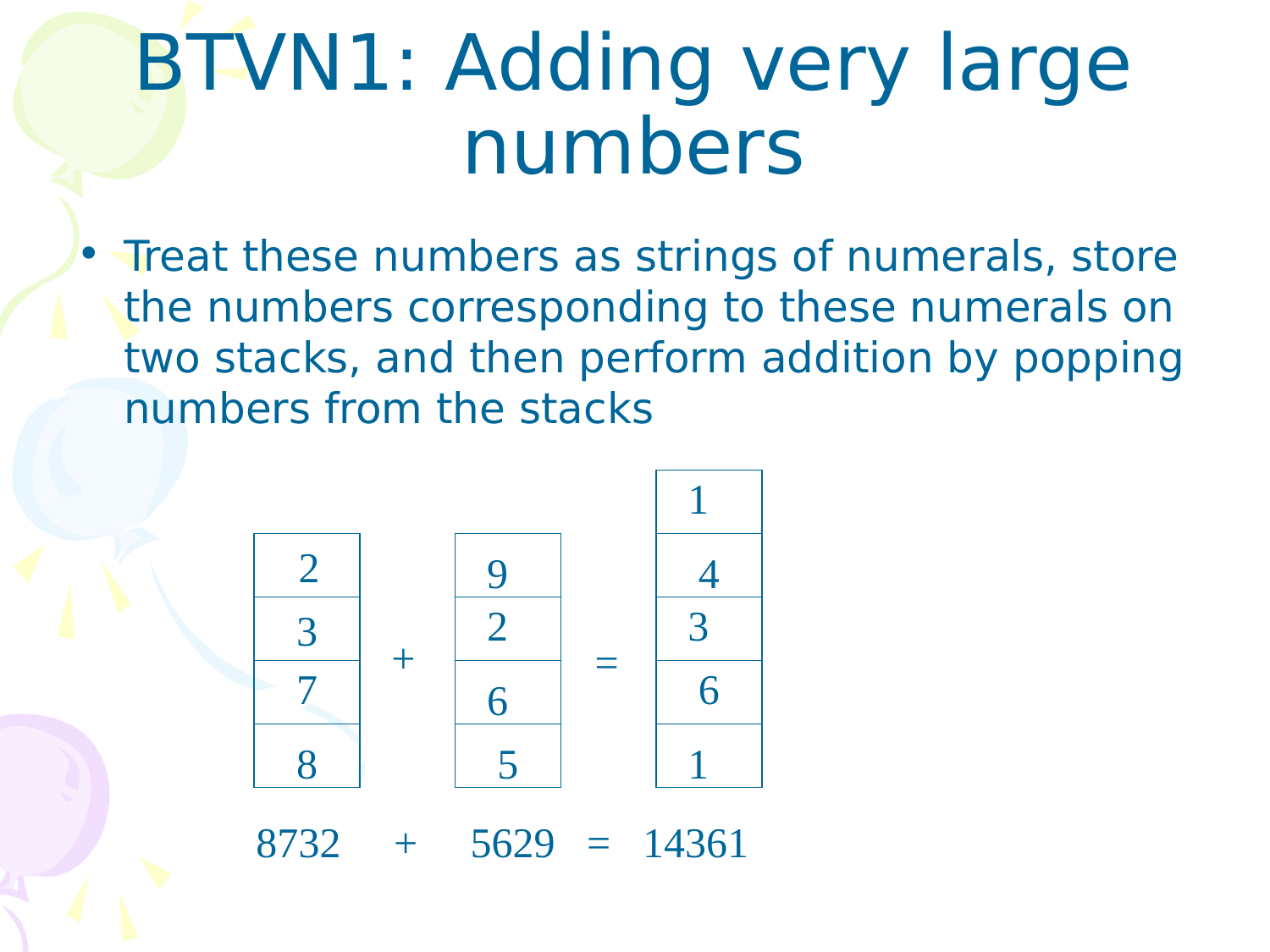

# BTVN1: Adding very large numbers
Treat these numbers as strings of numerals, store the numbers corresponding to these numerals on two stacks, and then perform addition by popping numbers from the stacks

1

2

9
4
2
3
3

+
=
7
6

6

8
5
1
8732     +     5629   =   14361